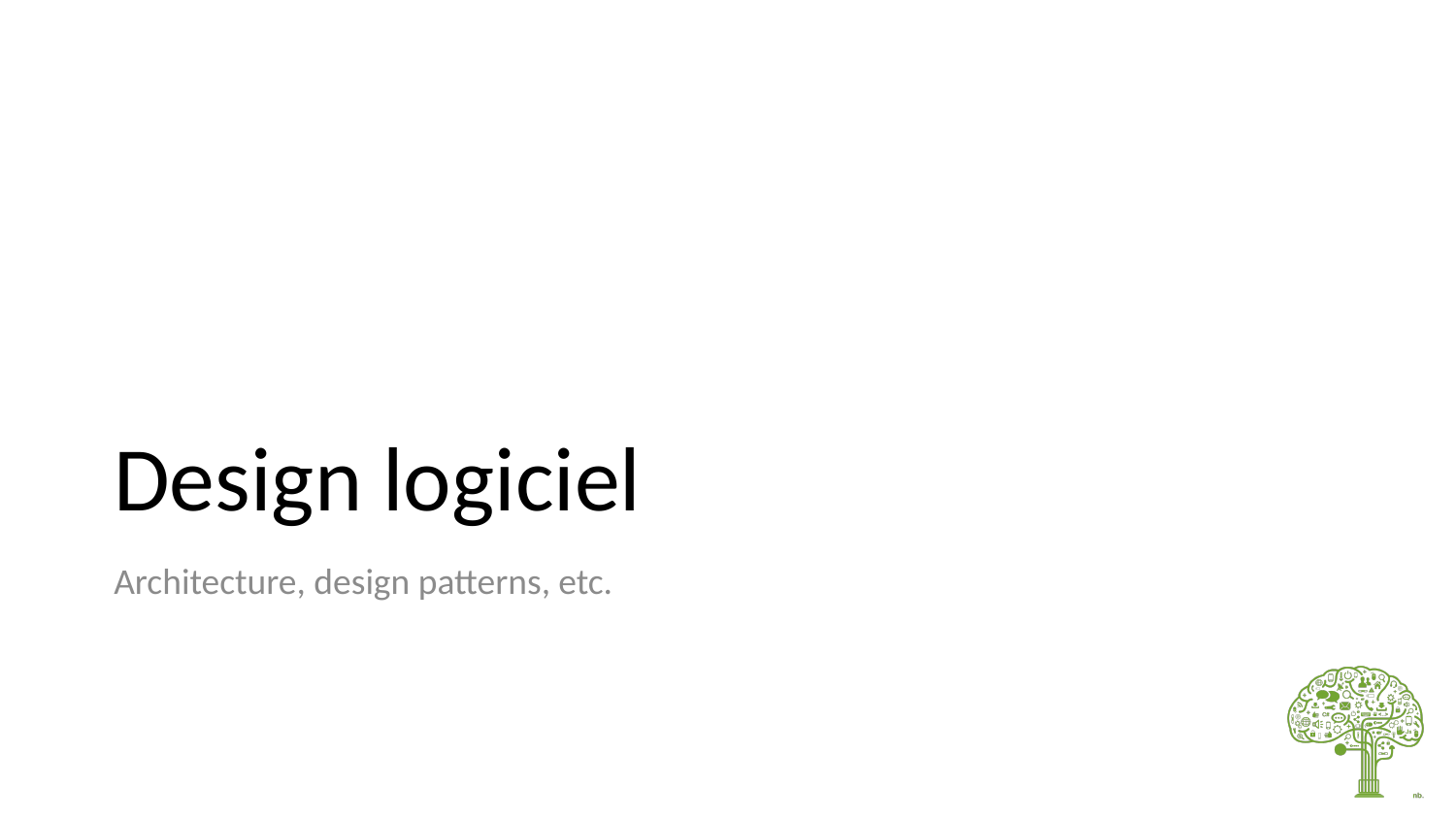

# Design logiciel
Architecture, design patterns, etc.